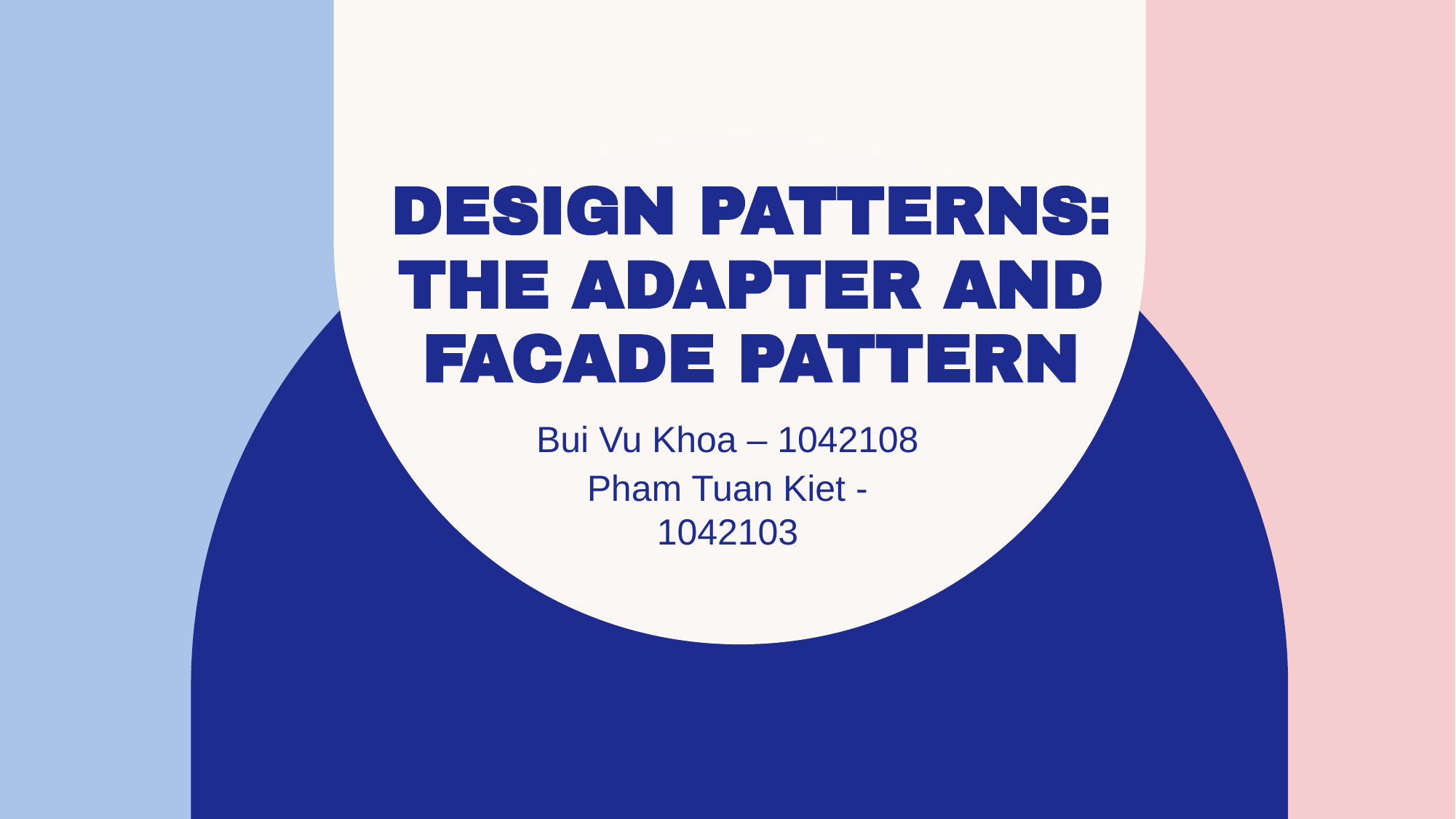

# Design patterns: The adapter and facade Pattern
Bui Vu Khoa – 1042108
Pham Tuan Kiet - 1042103